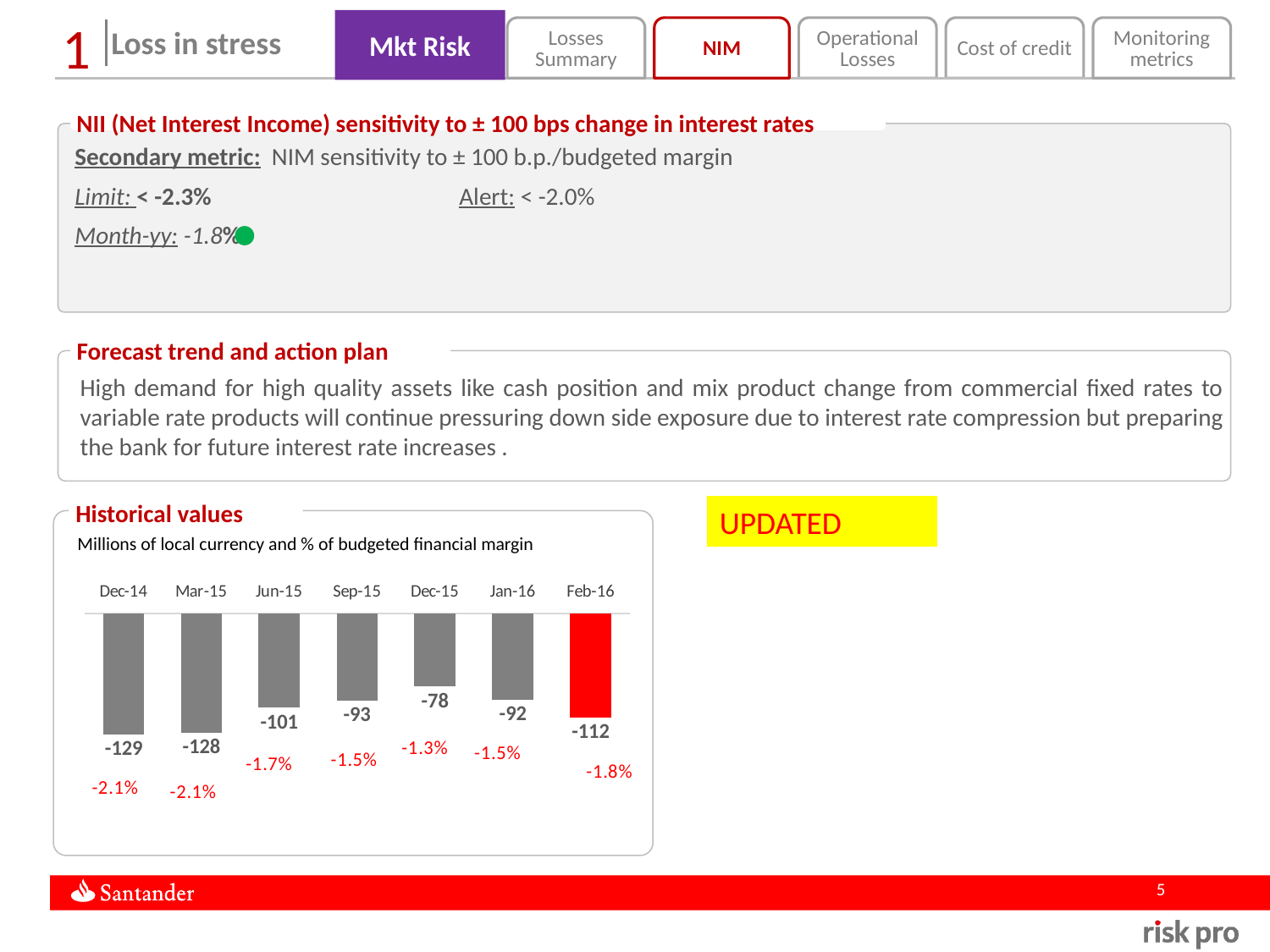

Mkt Risk
Losses Summary
NIM
Operational Losses
Cost of credit
Monitoring metrics
1
Loss in stress
NII (Net Interest Income) sensitivity to ± 100 bps change in interest rates
Secondary metric:  NIM sensitivity to ± 100 b.p./budgeted margin
Limit: < -2.3%                                             Alert: < -2.0%
Month-yy: -1.8%

Forecast trend and action plan
High demand for high quality assets like cash position and mix product change from commercial fixed rates to variable rate products will continue pressuring down side exposure due to interest rate compression but preparing the bank for future interest rate increases .
Historical values
UPDATED

Millions of local currency and % of budgeted financial margin

### Chart

| Category |  |  |
|---|---|---|
| Dec-14 | -128.9609732779336 | -0.021384936910940344 |
| Mar-15 | -127.60405710266787 | -0.021159926459608264 |
| Jun-15 | -100.74105516677082 | -0.016705372597025696 |
| Sep-15 | -93.04829148412682 | -0.015429721042585512 |
| Dec-15 | -78.01190682836152 | -0.01293631447888681 |
| Jan-16 | -91.89875570991458 | -0.01523909941975224 |
| Feb-16 | -111.55165935837718 | -0.0184980396553644 |